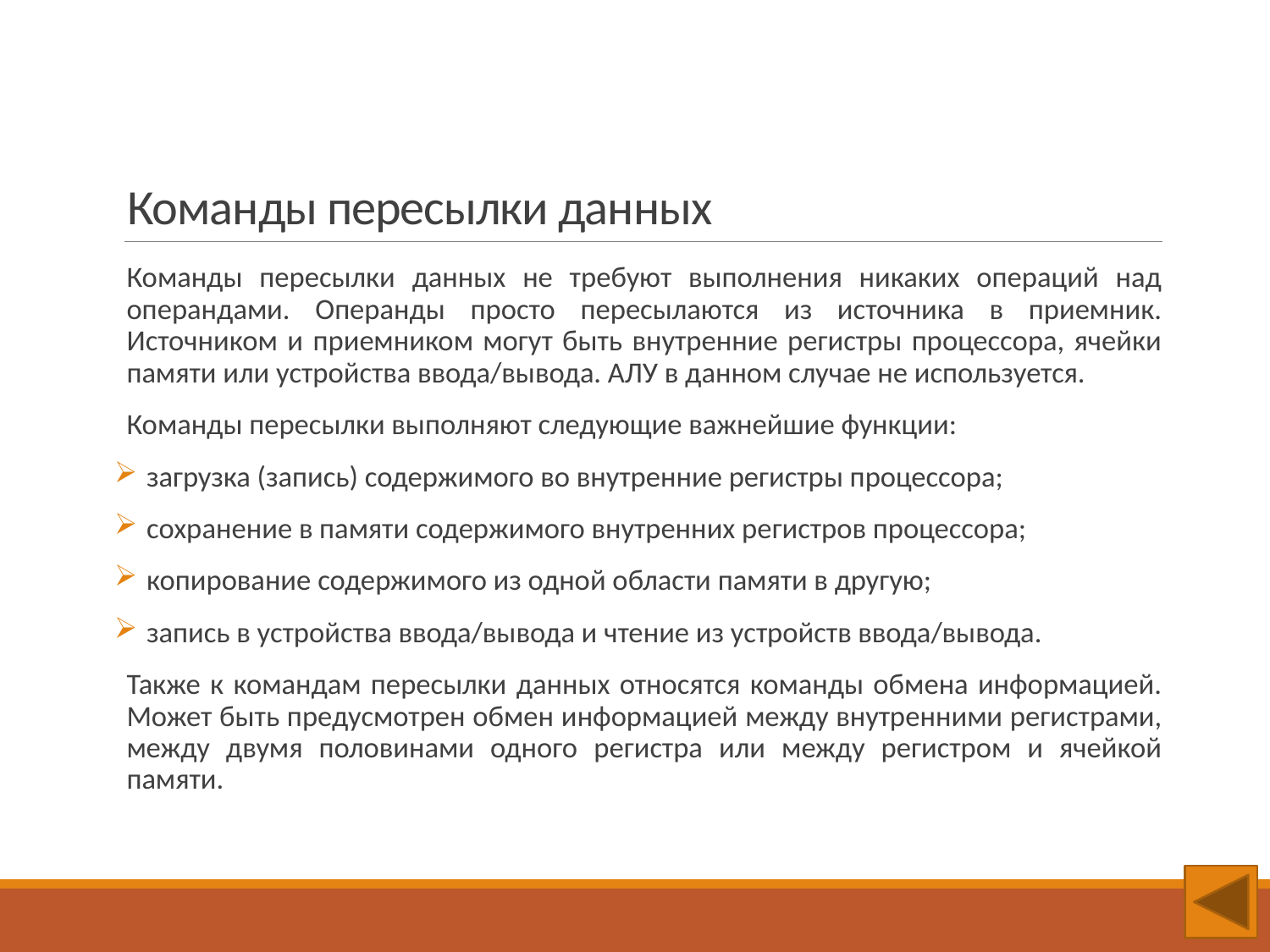

# Команды пересылки данных
Команды пересылки данных не требуют выполнения никаких операций над операндами. Операнды просто пересылаются из источника в приемник. Источником и приемником могут быть внутренние регистры процессора, ячейки памяти или устройства ввода/вывода. АЛУ в данном случае не используется.
Команды пересылки выполняют следующие важнейшие функции:
  загрузка (запись) содержимого во внутренние регистры процессора;
  сохранение в памяти содержимого внутренних регистров процессора;
  копирование содержимого из одной области памяти в другую;
  запись в устройства ввода/вывода и чтение из устройств ввода/вывода.
Также к командам пересылки данных относятся команды обмена информацией. Может быть предусмотрен обмен информацией между внутренними регистрами, между двумя половинами одного регистра или между регистром и ячейкой памяти.